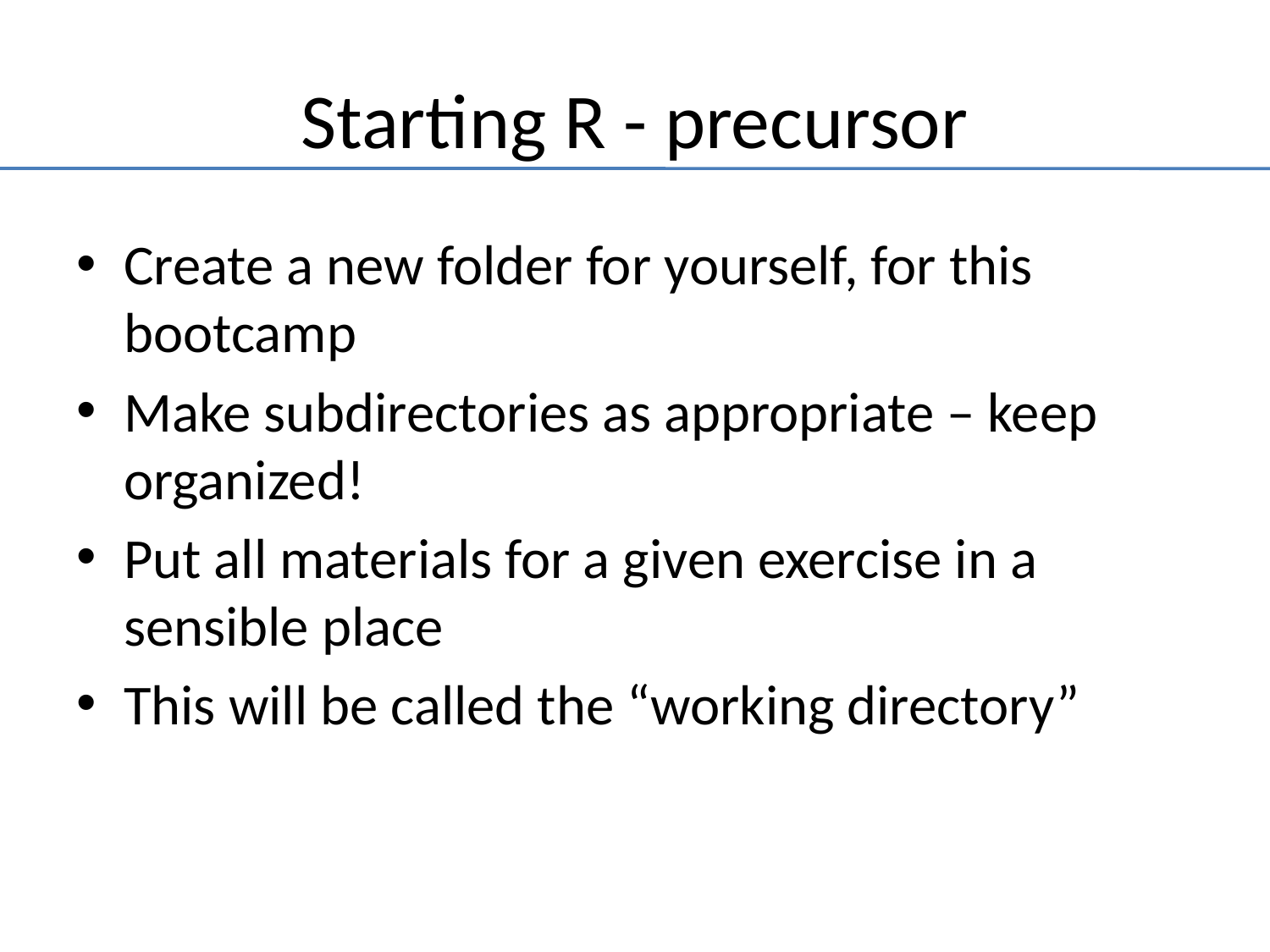

# Starting R - precursor
Create a new folder for yourself, for this bootcamp
Make subdirectories as appropriate – keep organized!
Put all materials for a given exercise in a sensible place
This will be called the “working directory”